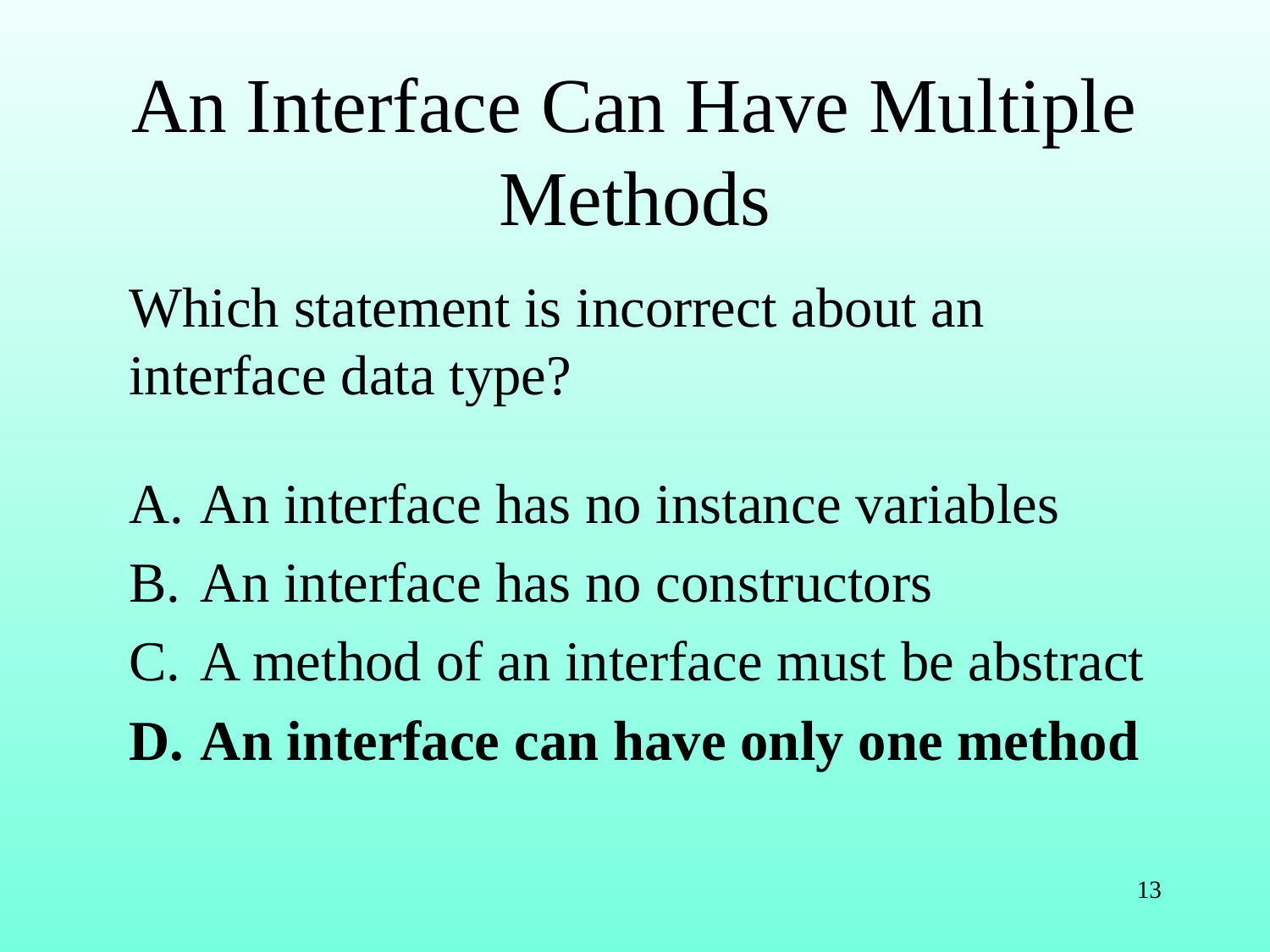

# An Interface Can Have Multiple Methods
Which statement is incorrect about an interface data type?

An interface has no instance variables
An interface has no constructors
A method of an interface must be abstract
An interface can have only one method
13